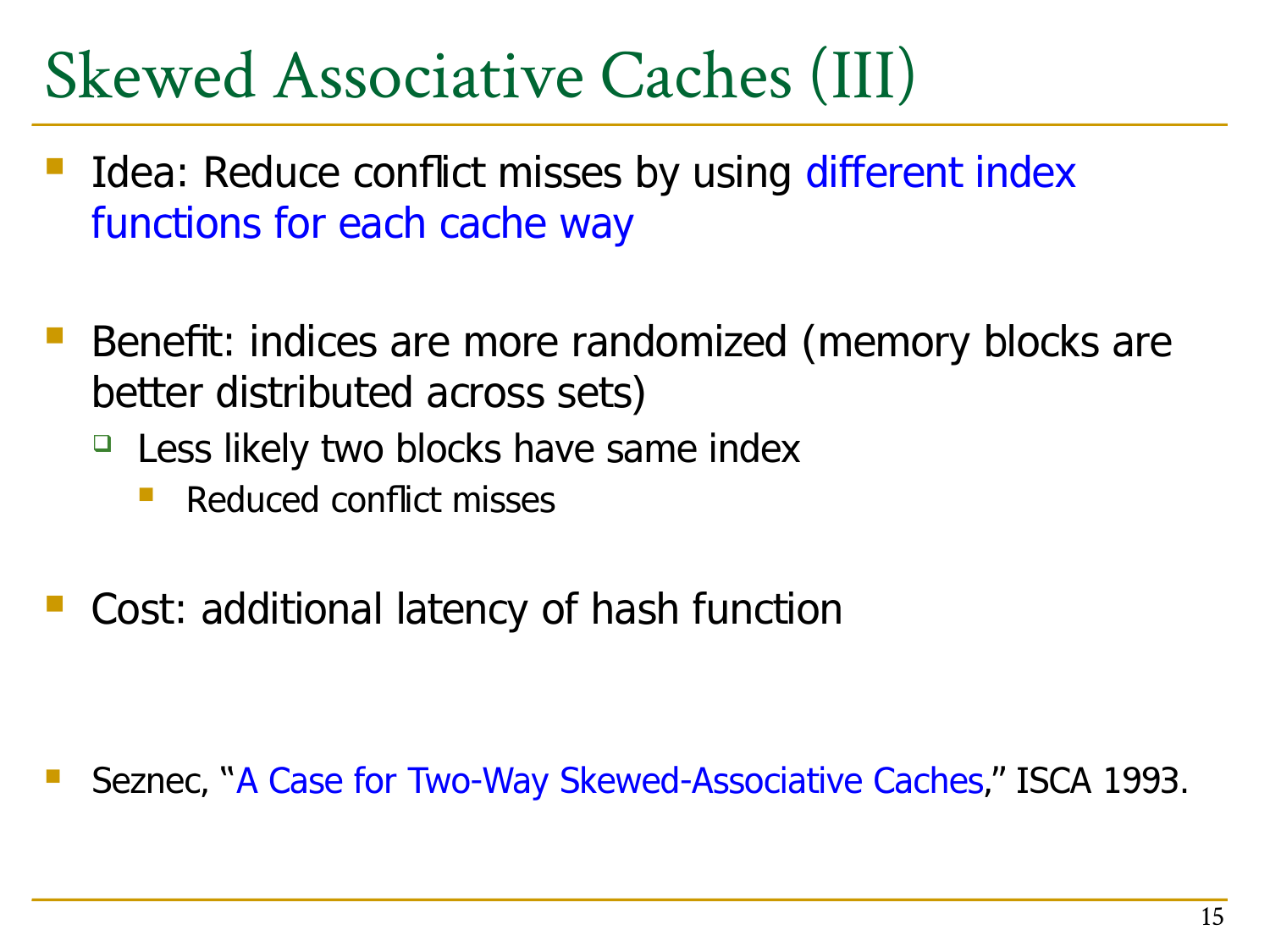

# Skewed Associative Caches (III)
Idea: Reduce conflict misses by using different index functions for each cache way

Benefit: indices are more randomized (memory blocks are better distributed across sets)
Less likely two blocks have same index
Reduced conflict misses

Cost: additional latency of hash function

Seznec, “A Case for Two-Way Skewed-Associative Caches,” ISCA 1993.
15